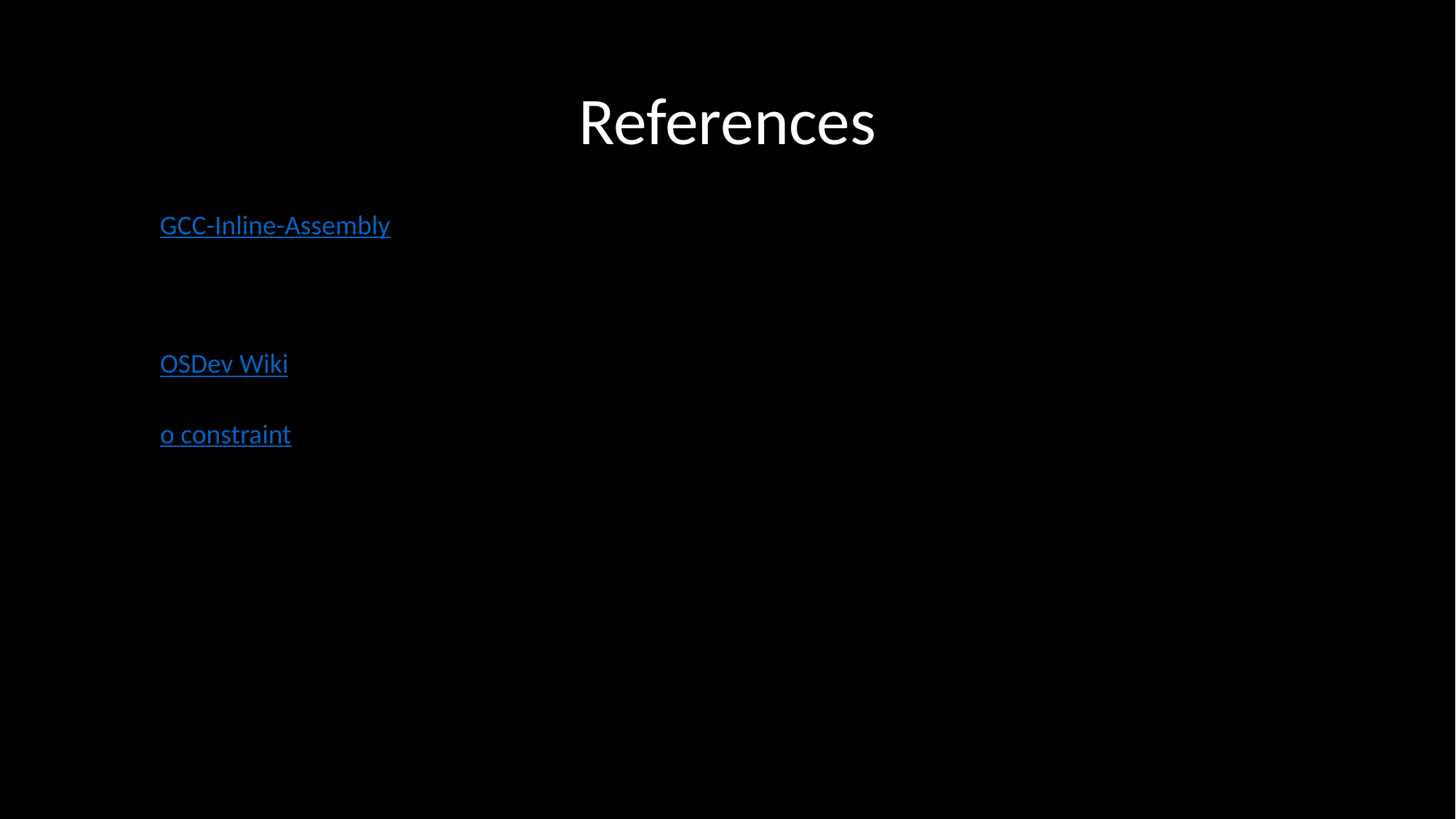

# References
GCC-Inline-Assembly
Extended-Asm.html
OSDev Wiki
o constraint